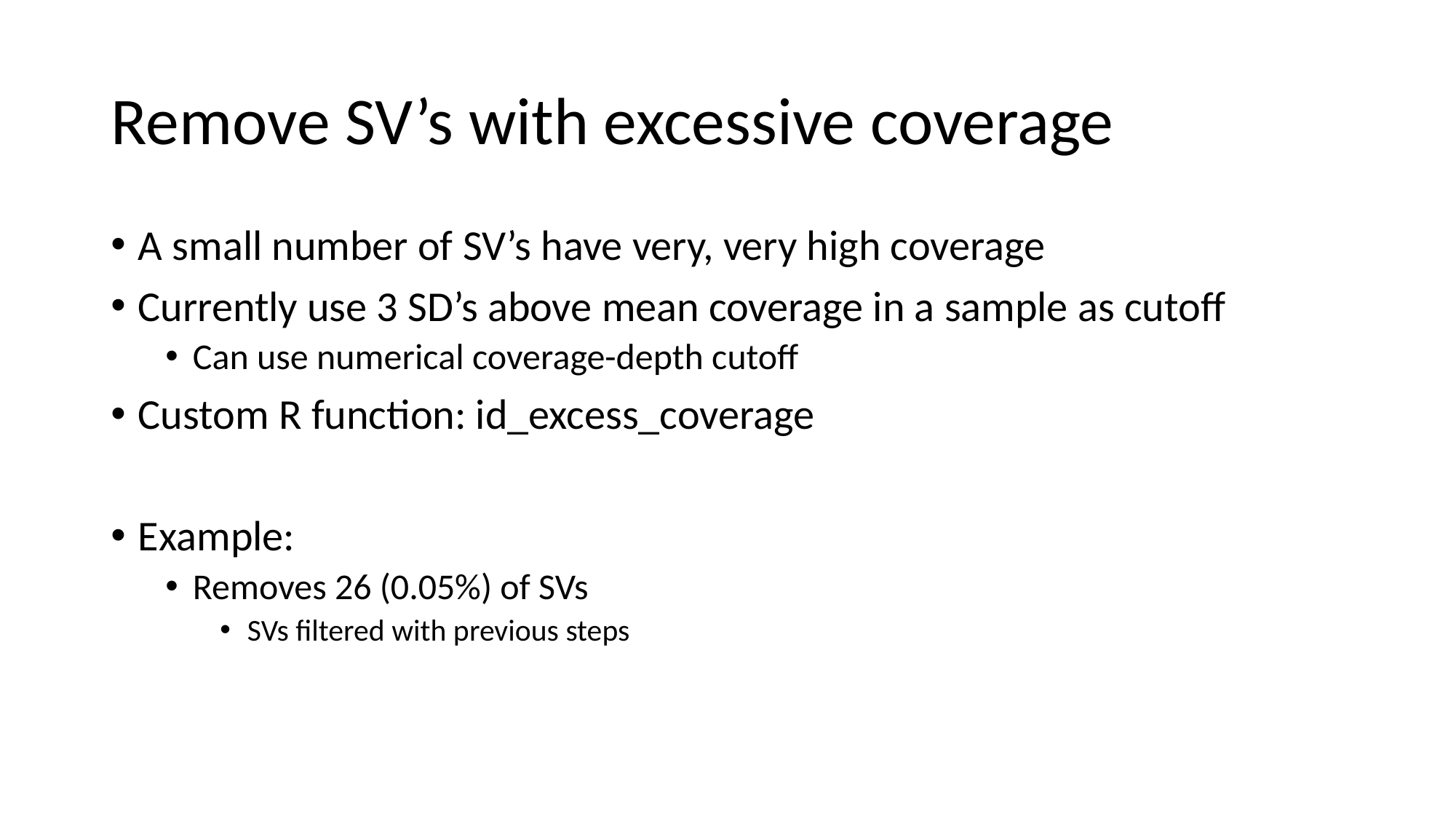

# Remove SV’s with excessive coverage
A small number of SV’s have very, very high coverage
Currently use 3 SD’s above mean coverage in a sample as cutoff
Can use numerical coverage-depth cutoff
Custom R function: id_excess_coverage

Example:
Removes 26 (0.05%) of SVs
SVs filtered with previous steps